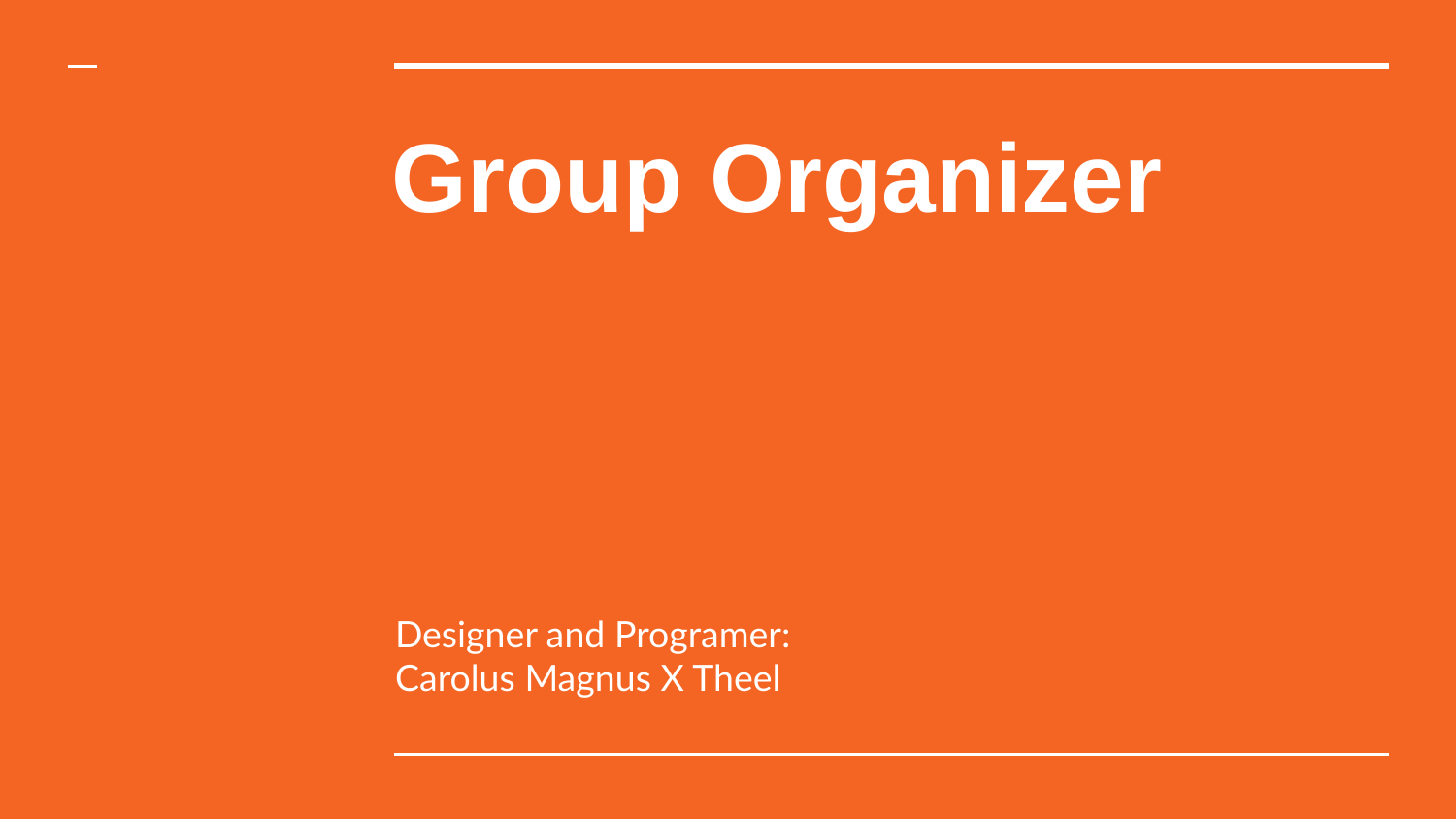

# Group Organizer
Designer and Programer:
Carolus Magnus X Theel